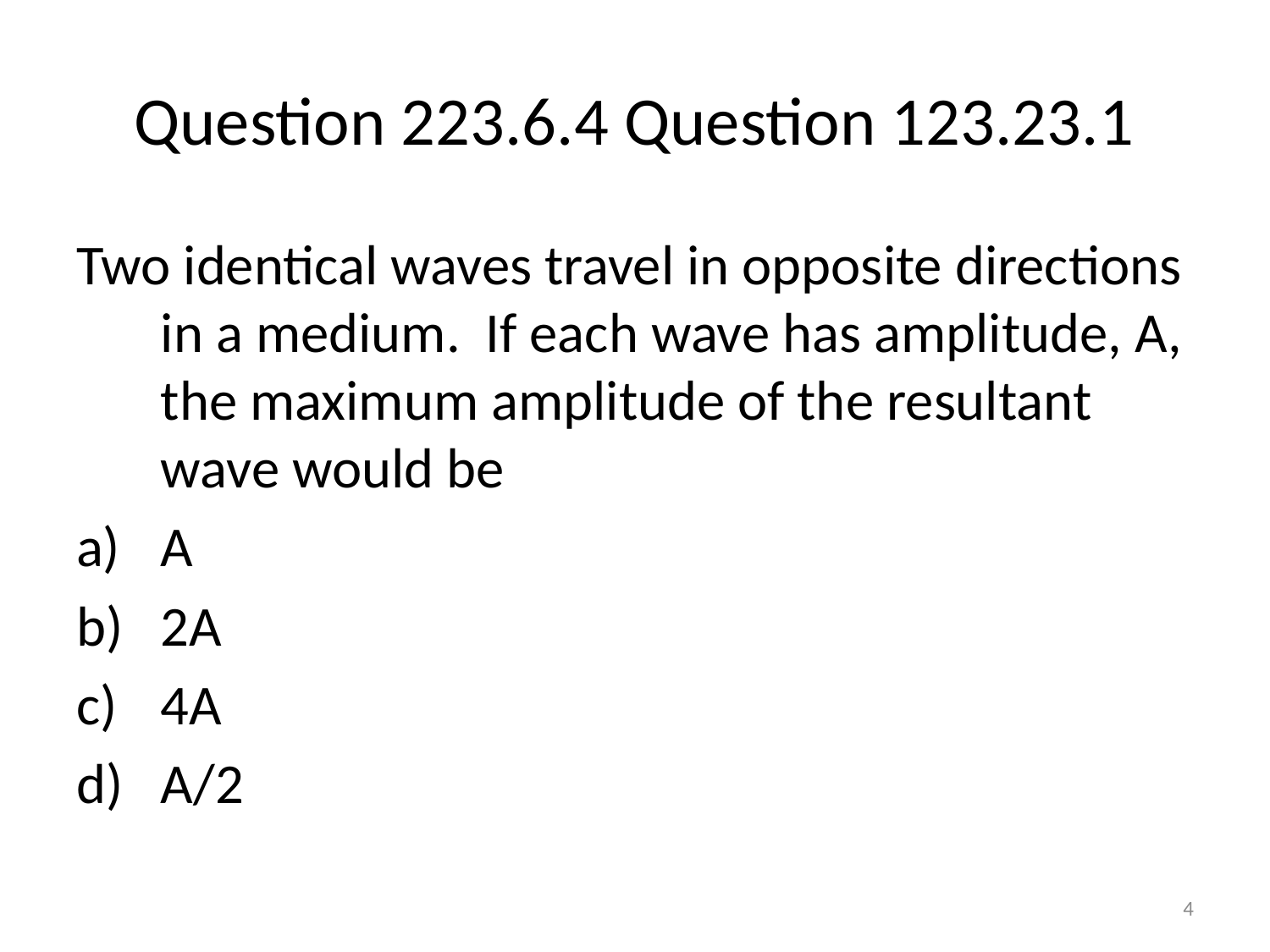

# Question 223.6.4 Question 123.23.1
Two identical waves travel in opposite directions in a medium.  If each wave has amplitude, A, the maximum amplitude of the resultant wave would be
A
2A
4A
A/2
4